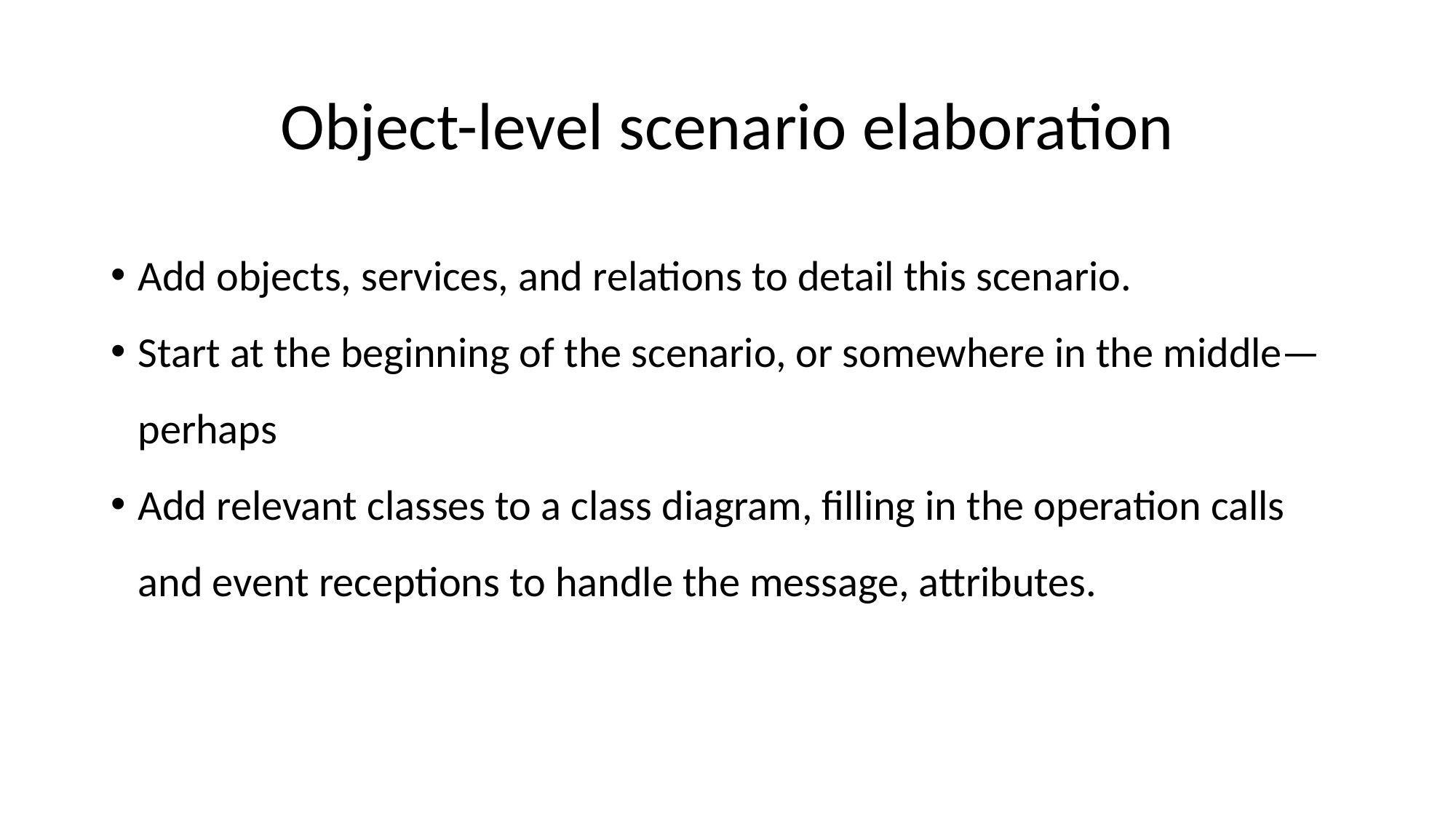

Object-level scenario elaboration
Add objects, services, and relations to detail this scenario.
Start at the beginning of the scenario, or somewhere in the middle—perhaps
Add relevant classes to a class diagram, filling in the operation calls and event receptions to handle the message, attributes.